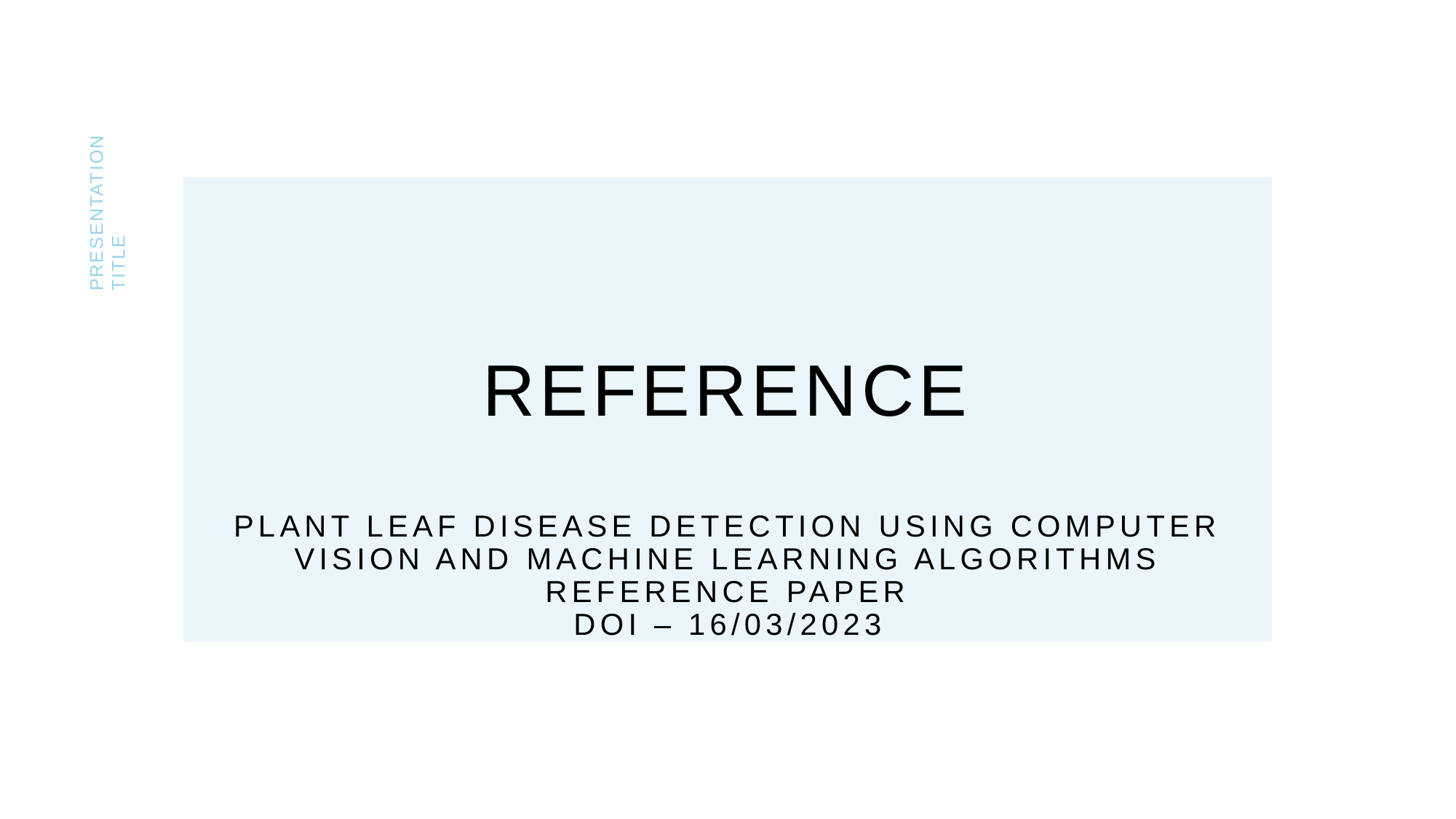

presentation title
# Reference Plant leaf disease detection using computer vision and machine learning algorithms reference paper doi – 16/03/2023
23